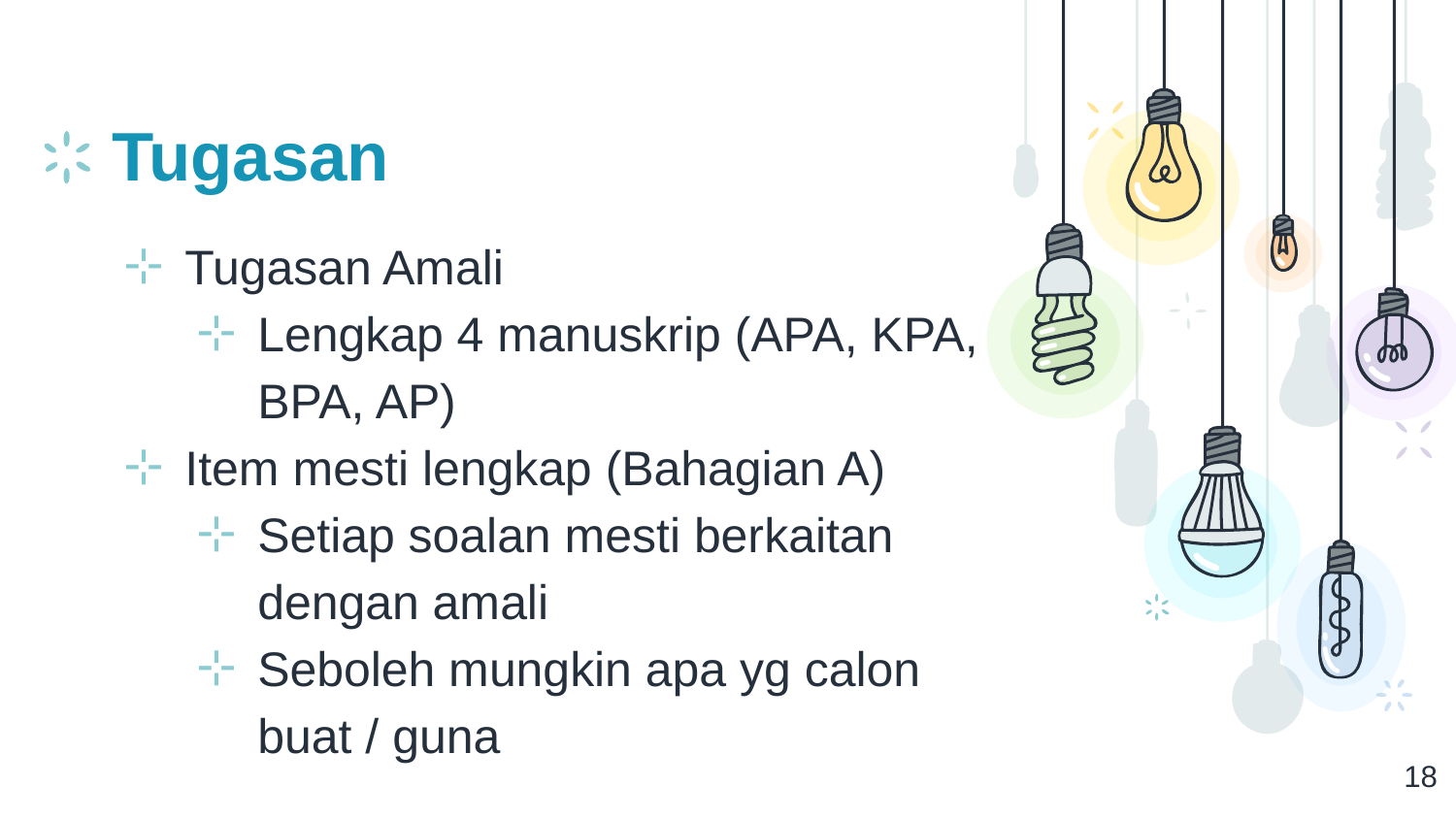

# Tugasan
Tugasan Amali
Lengkap 4 manuskrip (APA, KPA, BPA, AP)
Item mesti lengkap (Bahagian A)
Setiap soalan mesti berkaitan dengan amali
Seboleh mungkin apa yg calon buat / guna

18